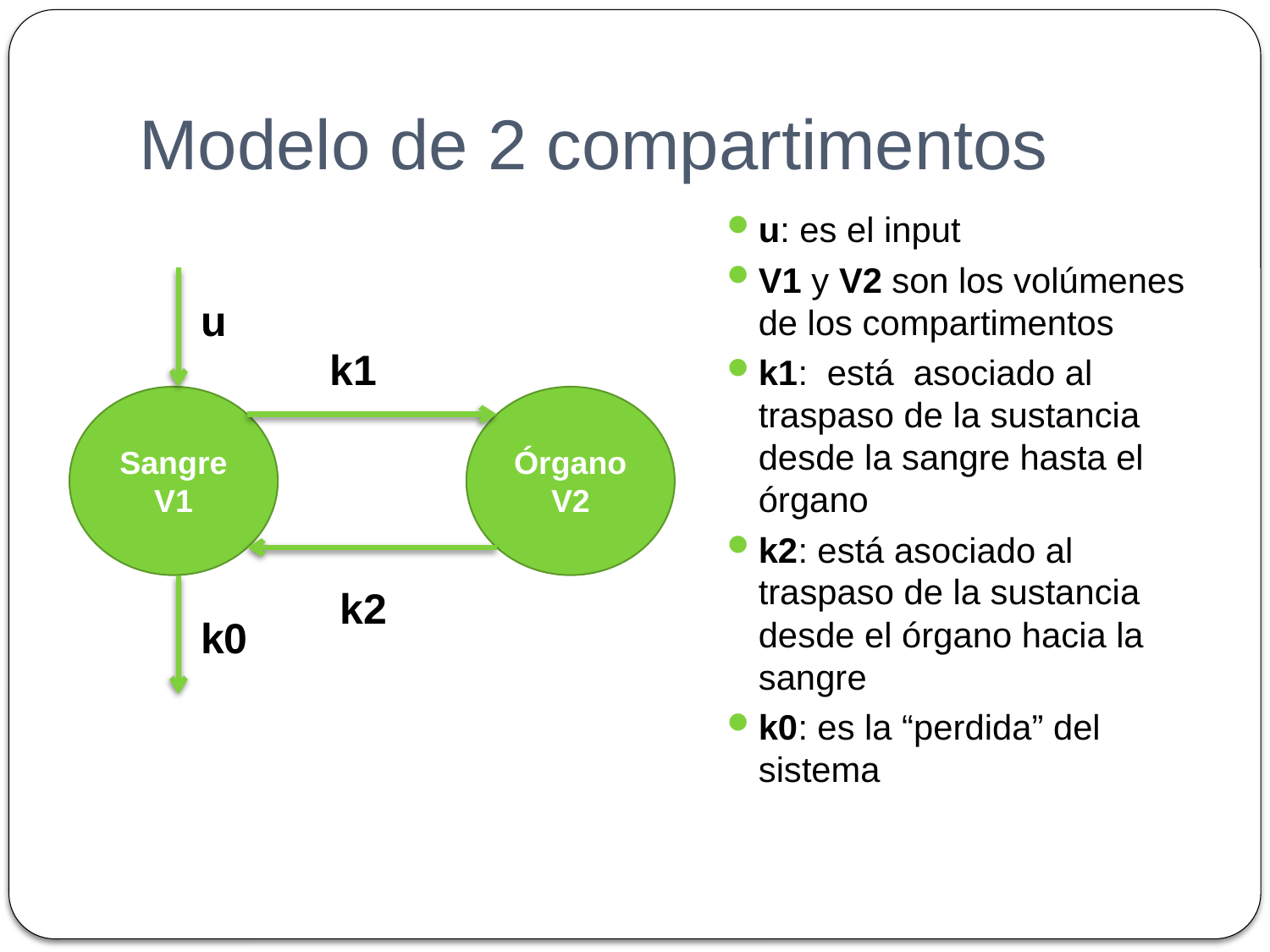

# Modelo de 2 compartimentos
u: es el input
V1 y V2 son los volúmenes de los compartimentos
k1:  está  asociado al traspaso de la sustancia desde la sangre hasta el órgano
k2: está asociado al traspaso de la sustancia desde el órgano hacia la sangre
k0: es la “perdida” del sistema

u
k1
Sangre
V1
Órgano
V2
k2
k0